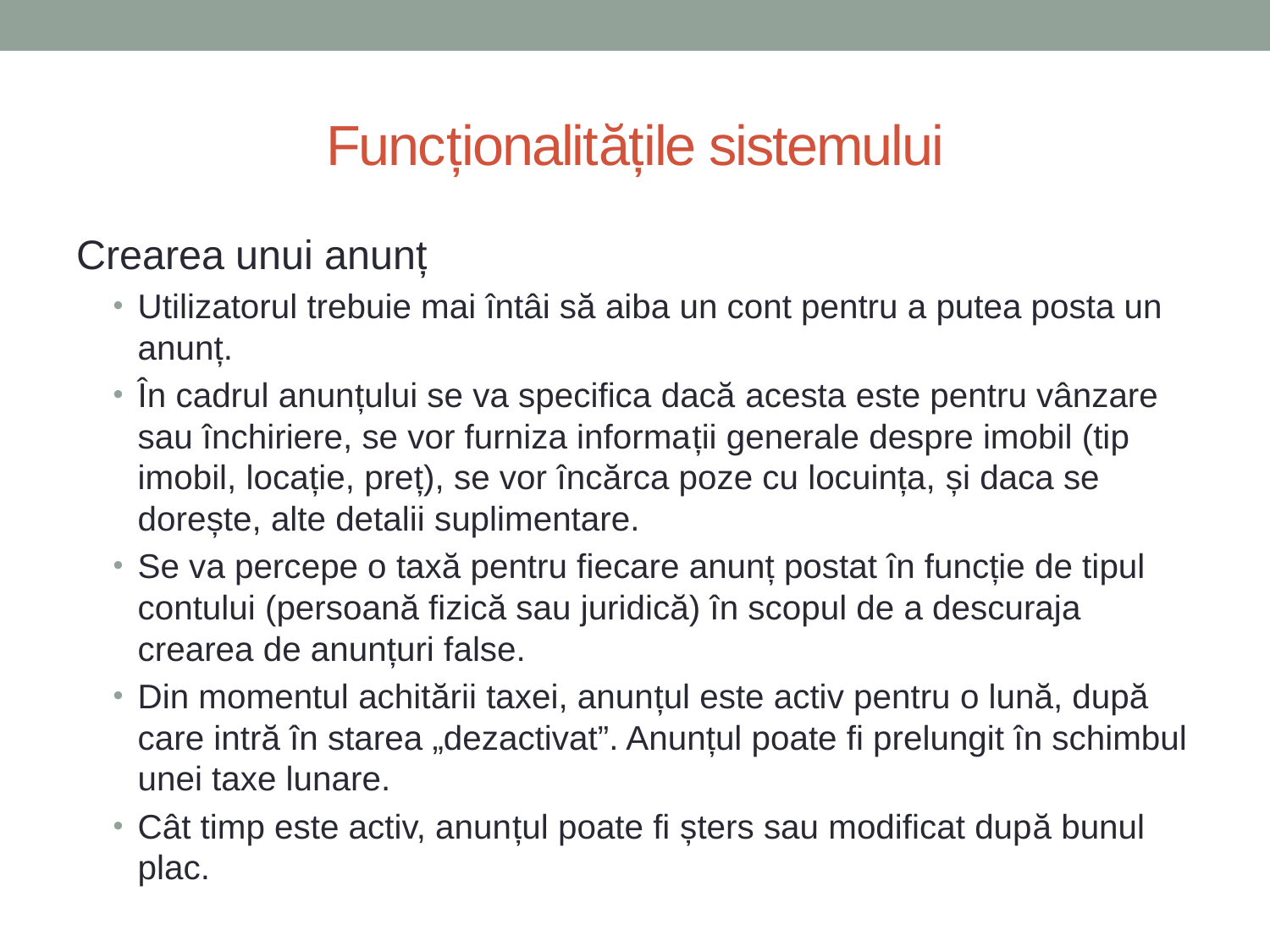

# Funcționalitățile sistemului
Crearea unui anunț
Utilizatorul trebuie mai întâi să aiba un cont pentru a putea posta un anunț.
În cadrul anunțului se va specifica dacă acesta este pentru vânzare sau închiriere, se vor furniza informații generale despre imobil (tip imobil, locație, preț), se vor încărca poze cu locuința, și daca se dorește, alte detalii suplimentare.
Se va percepe o taxă pentru fiecare anunț postat în funcție de tipul contului (persoană fizică sau juridică) în scopul de a descuraja crearea de anunțuri false.
Din momentul achitării taxei, anunțul este activ pentru o lună, după care intră în starea „dezactivat”. Anunțul poate fi prelungit în schimbul unei taxe lunare.
Cât timp este activ, anunțul poate fi șters sau modificat după bunul plac.